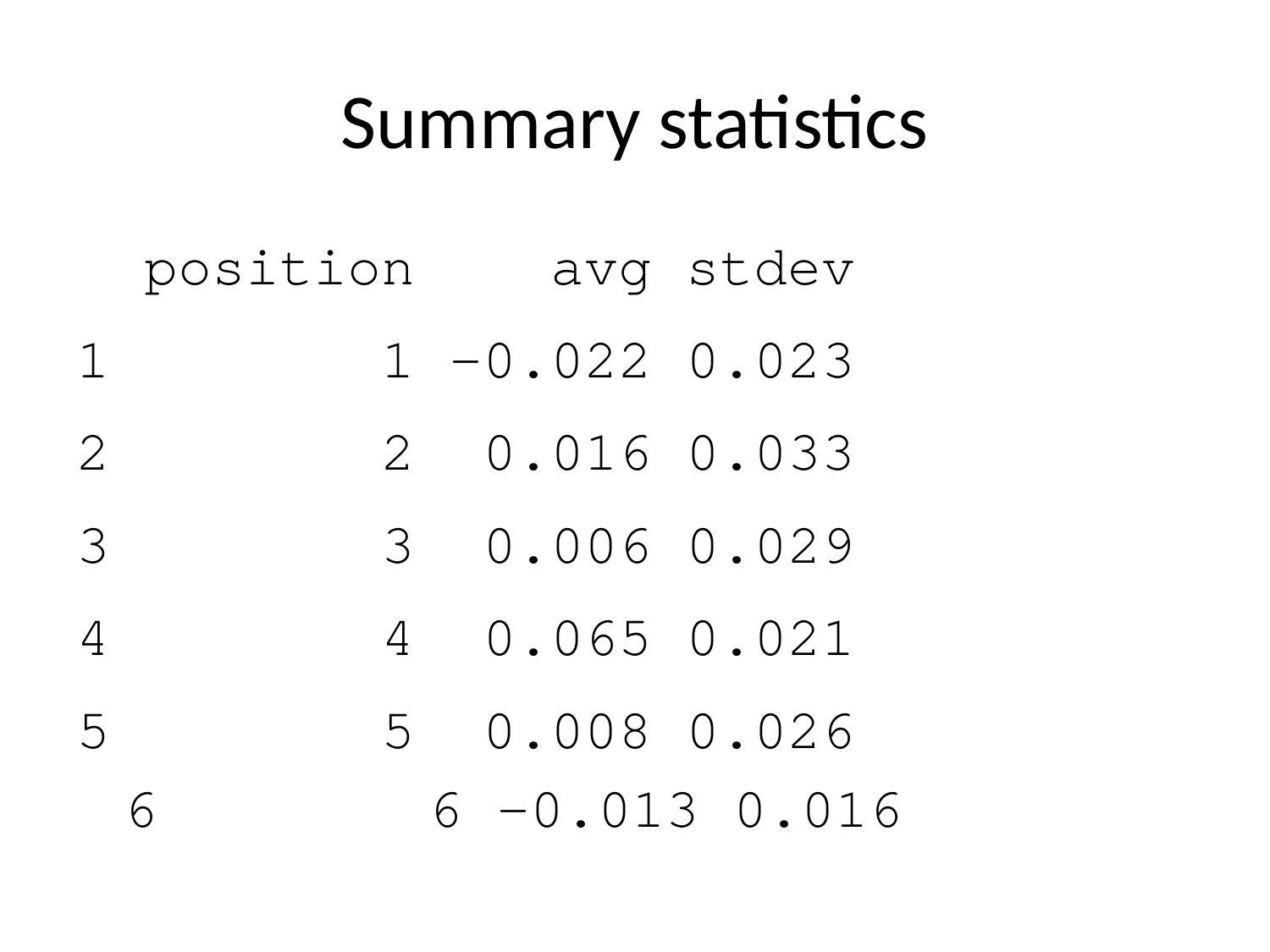

# Summary statistics
  position    avg stdev
1        1 -0.022 0.023
2        2  0.016 0.033
3        3  0.006 0.029
4        4  0.065 0.021
5        5  0.008 0.026
6        6 -0.013 0.016